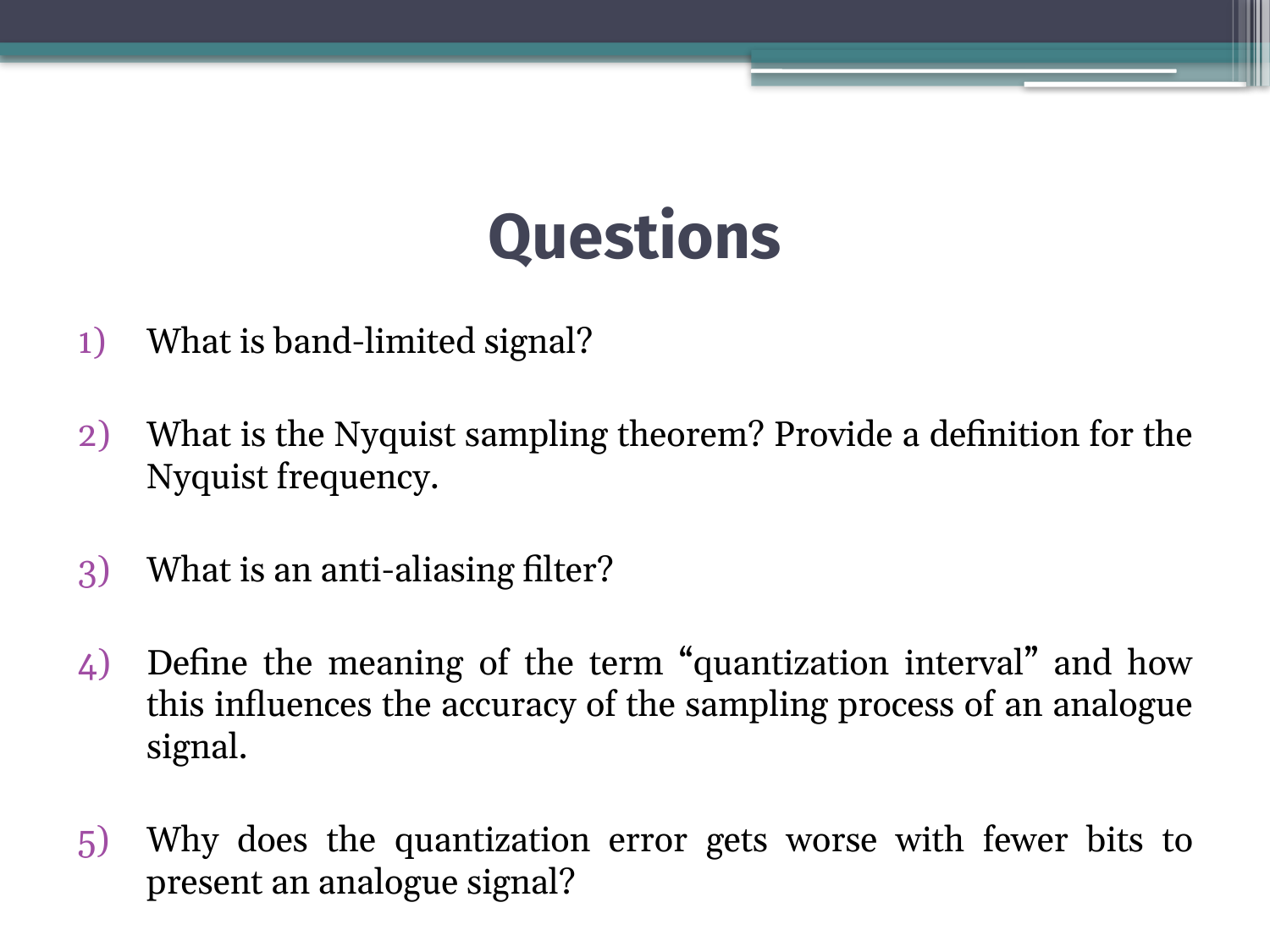

# Questions
What is band-limited signal?

What is the Nyquist sampling theorem? Provide a definition for the Nyquist frequency.

What is an anti-aliasing filter?

Define the meaning of the term “quantization interval” and how this influences the accuracy of the sampling process of an analogue signal.

Why does the quantization error gets worse with fewer bits to present an analogue signal?